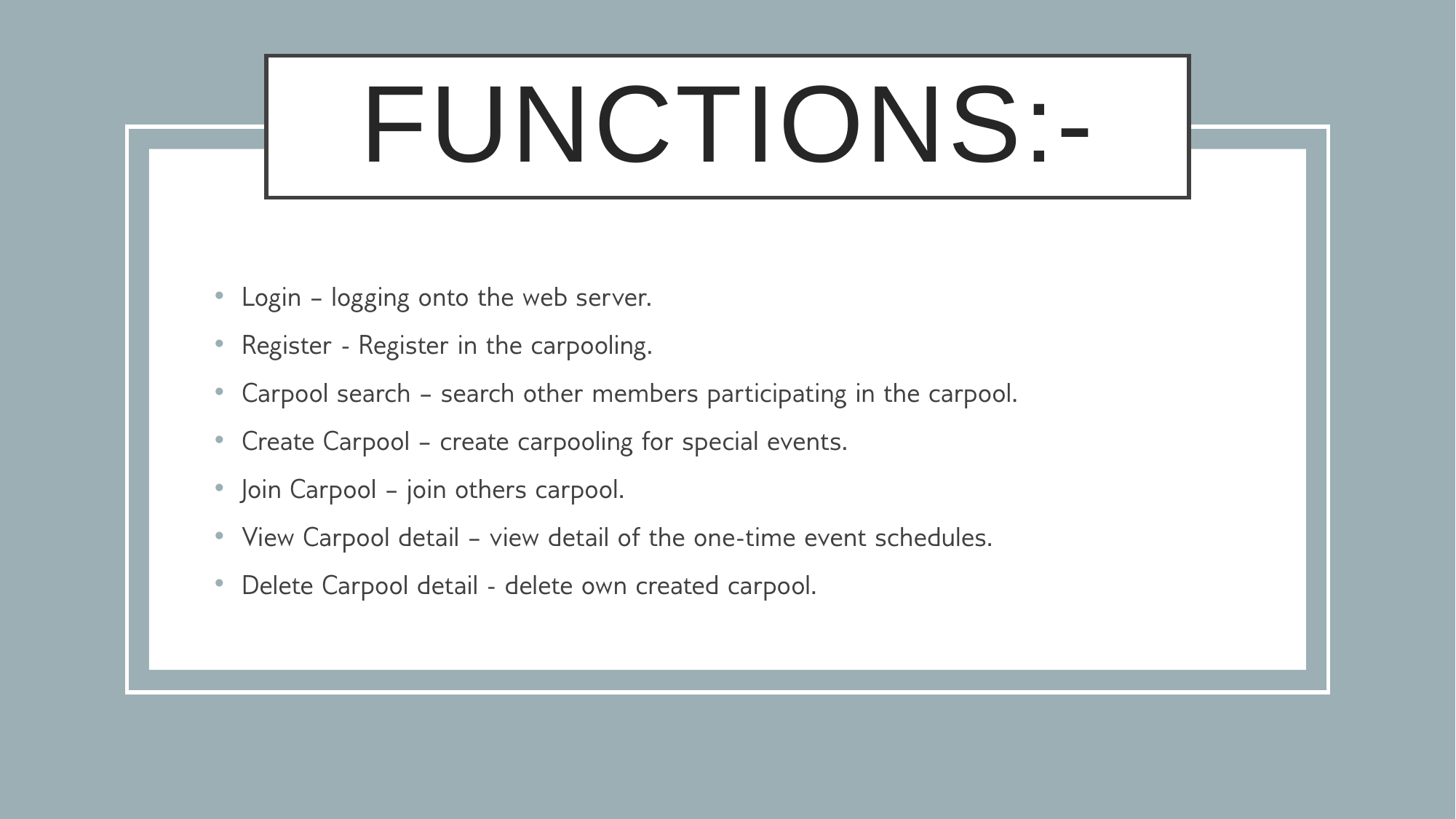

# Functions:-

Login – logging onto the web server.
Register - Register in the carpooling.
Carpool search – search other members participating in the carpool.
Create Carpool – create carpooling for special events.
Join Carpool – join others carpool.
View Carpool detail – view detail of the one-time event schedules.
Delete Carpool detail - delete own created carpool.